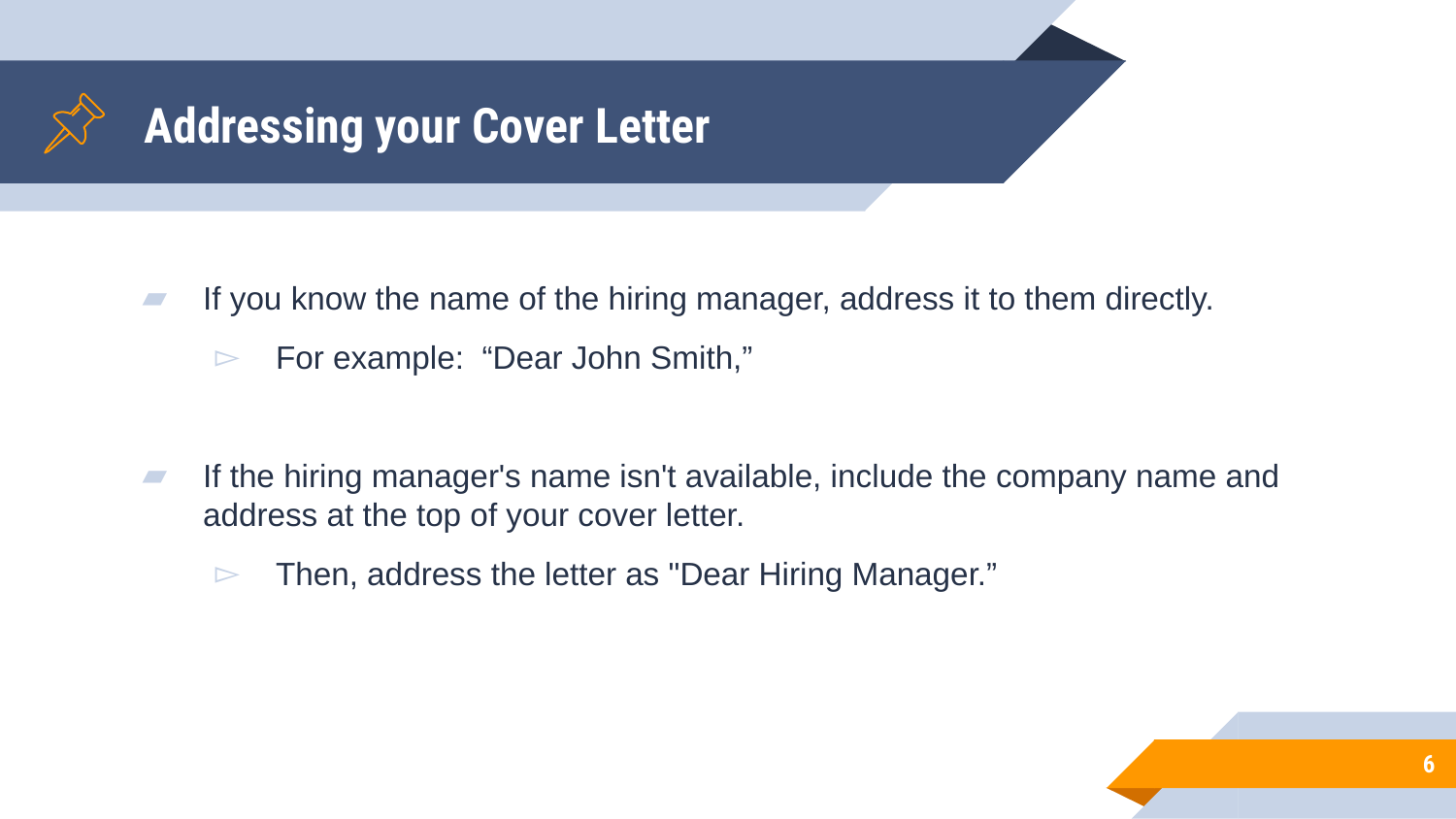

# Addressing your Cover Letter

If you know the name of the hiring manager, address it to them directly.
For example:  “Dear John Smith,”

If the hiring manager's name isn't available, include the company name and address at the top of your cover letter.
Then, address the letter as "Dear Hiring Manager.”
6